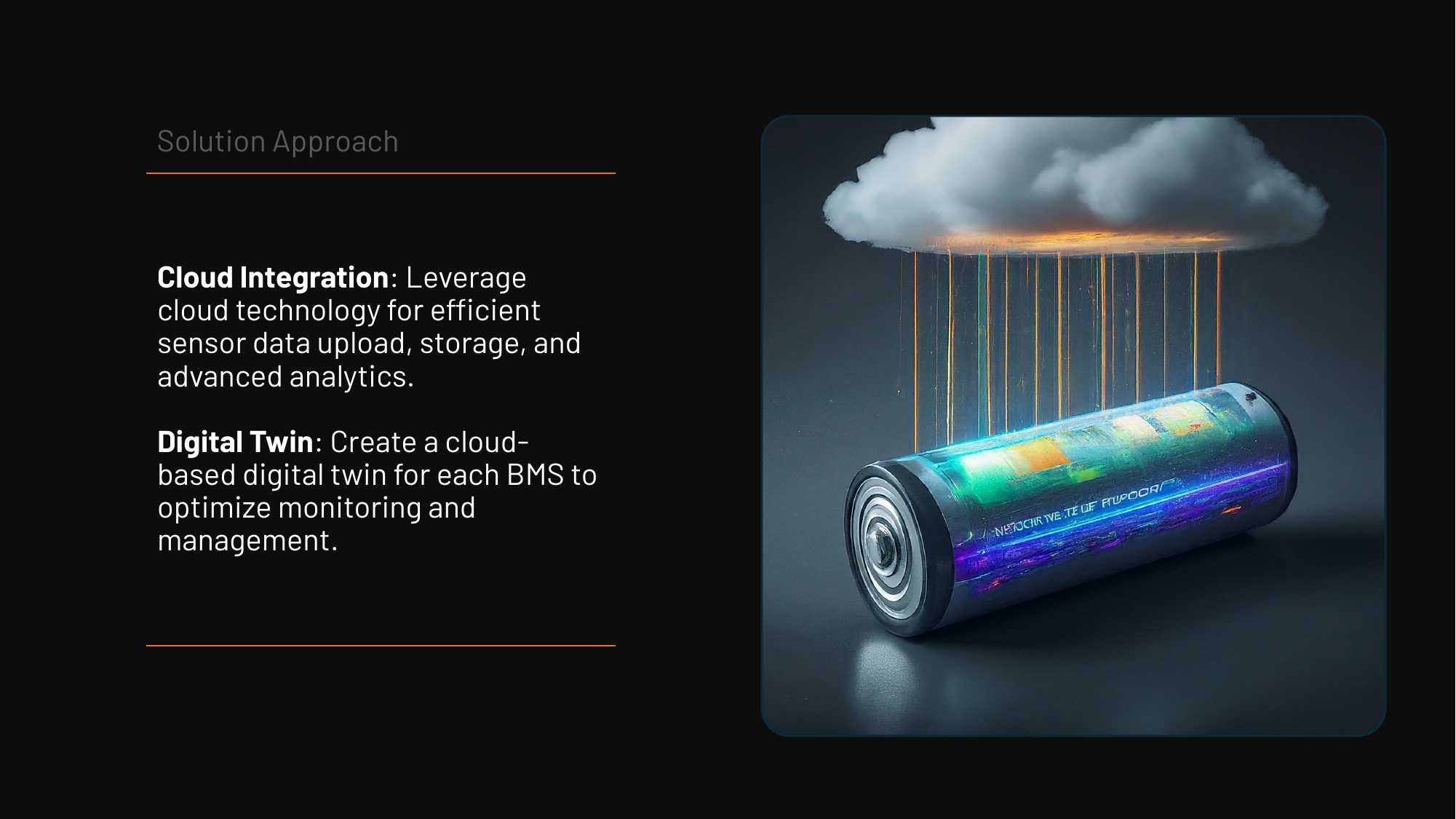

Solution Approach

# Cloud Integration: Leverage cloud technology for efficient sensor data upload, storage, and advanced analytics. Digital Twin: Create a cloud-based digital twin for each BMS to optimize monitoring and management.